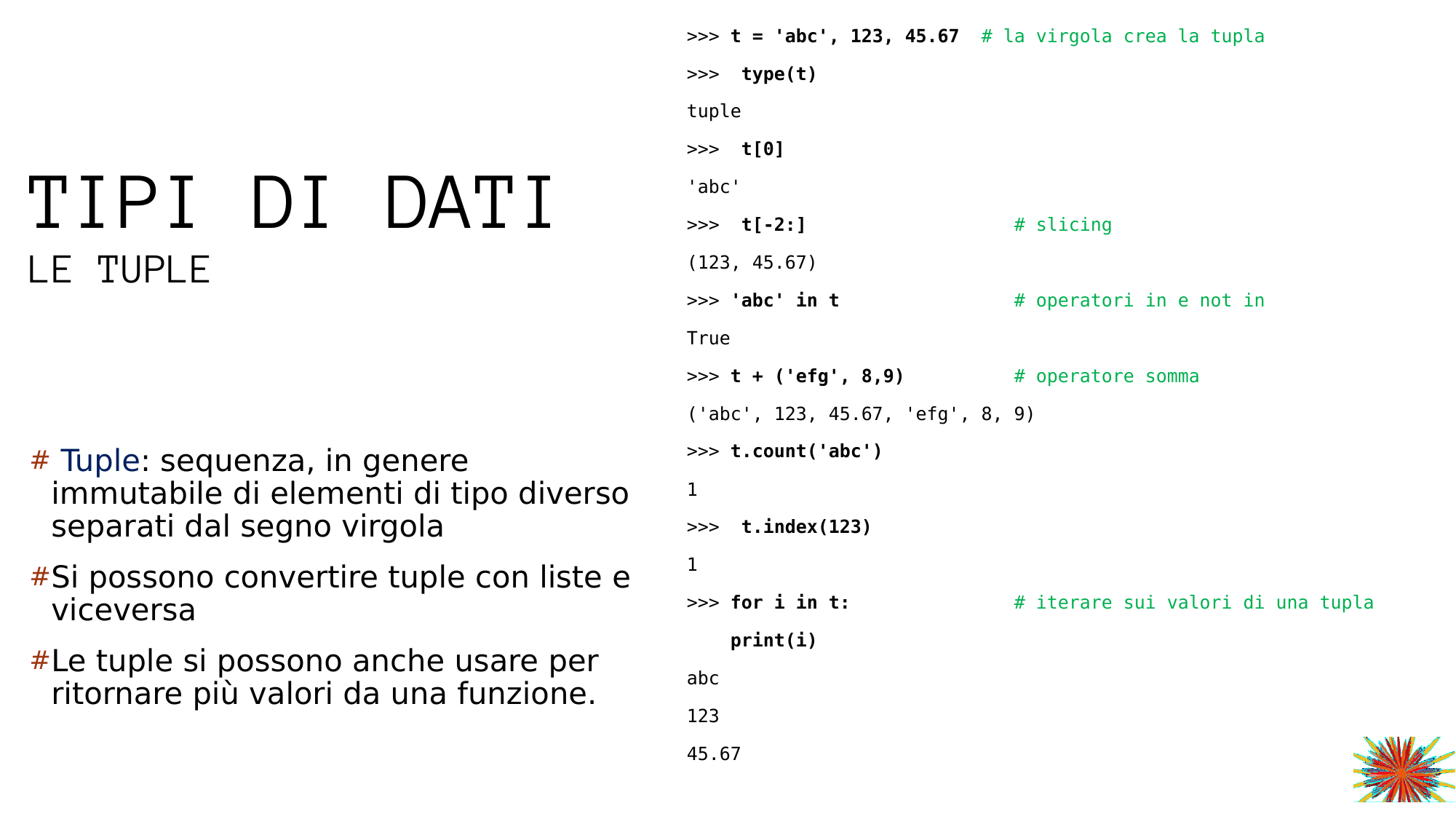

# Tipi di dati le tuple
>>> t = 'abc', 123, 45.67  # la virgola crea la tupla
>>>  type(t)
tuple
>>>  t[0]
'abc'
>>>  t[-2:]             	# slicing
(123, 45.67)
>>> 'abc' in t		# operatori in e not in
True
>>> t + ('efg', 8,9)	# operatore somma
('abc', 123, 45.67, 'efg', 8, 9)
>>> t.count('abc')
1
>>>  t.index(123)
1
>>> for i in t:		# iterare sui valori di una tupla
    print(i)
abc
123
45.67
 Tuple: sequenza, in genere immutabile di elementi di tipo diverso separati dal segno virgola
Si possono convertire tuple con liste e viceversa
Le tuple si possono anche usare per ritornare più valori da una funzione.